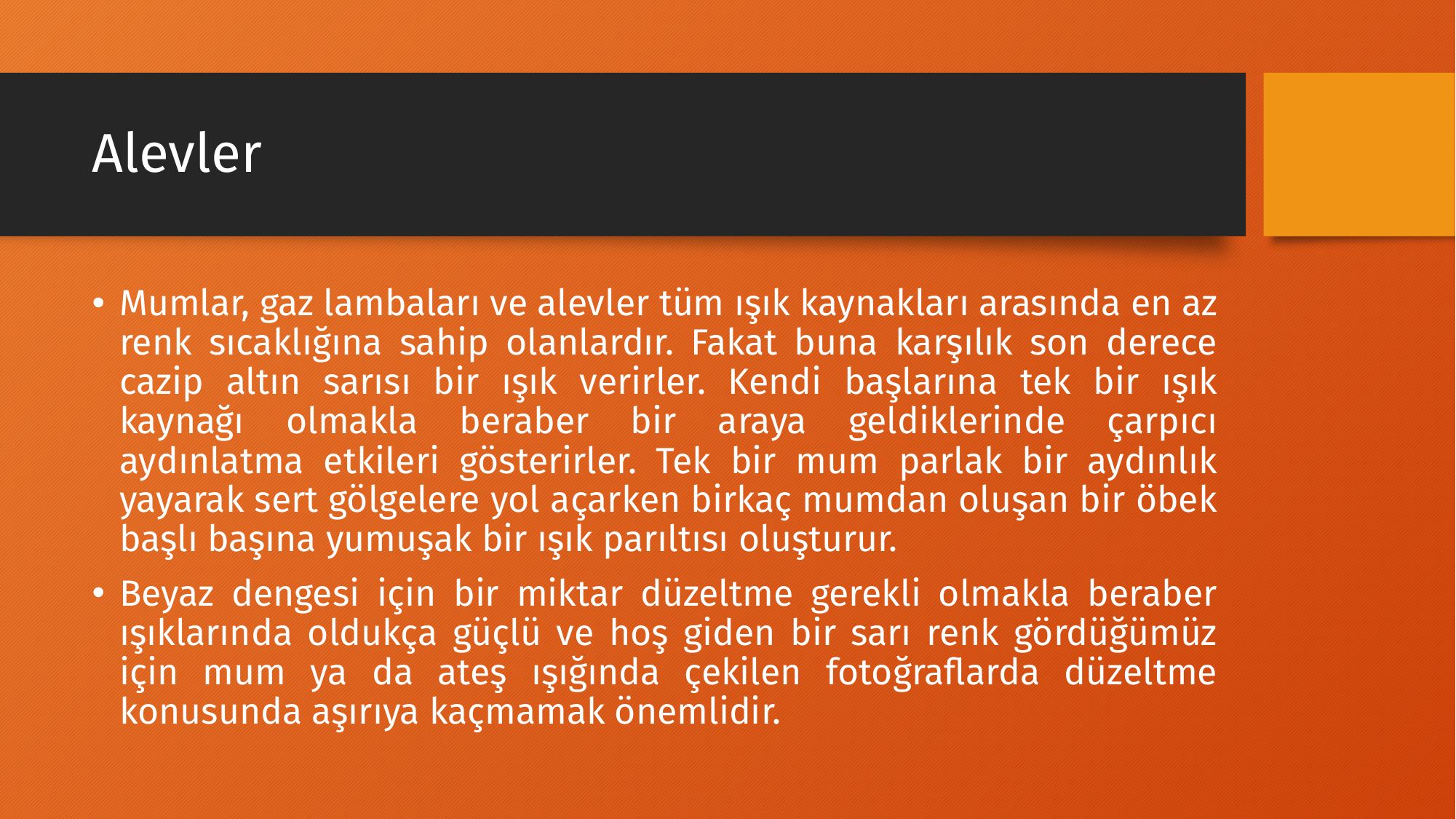

# Alevler
Mumlar, gaz lambaları ve alevler tüm ışık kaynakları arasında en az renk sıcaklığına sahip olanlardır. Fakat buna karşılık son derece cazip altın sarısı bir ışık verirler. Kendi başlarına tek bir ışık kaynağı olmakla beraber bir araya geldiklerinde çarpıcı aydınlatma etkileri gösterirler. Tek bir mum parlak bir aydınlık yayarak sert gölgelere yol açarken birkaç mumdan oluşan bir öbek başlı başına yumuşak bir ışık parıltısı oluşturur.
Beyaz dengesi için bir miktar düzeltme gerekli olmakla beraber ışıklarında oldukça güçlü ve hoş giden bir sarı renk gördüğümüz için mum ya da ateş ışığında çekilen fotoğraflarda düzeltme konusunda aşırıya kaçmamak önemlidir.